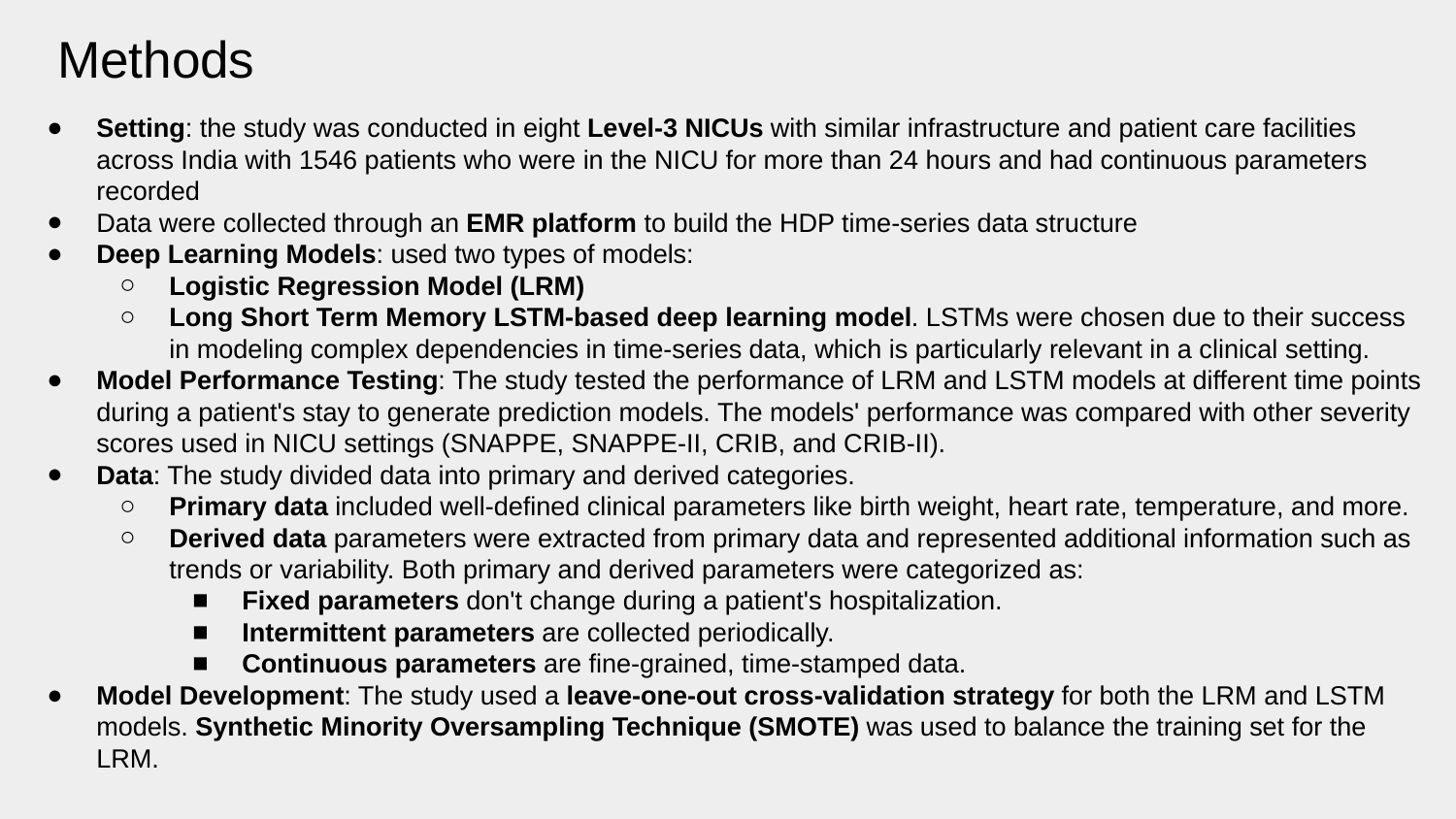

# Methods
Setting: the study was conducted in eight Level-3 NICUs with similar infrastructure and patient care facilities across India with 1546 patients who were in the NICU for more than 24 hours and had continuous parameters recorded
Data were collected through an EMR platform to build the HDP time-series data structure
Deep Learning Models: used two types of models:
Logistic Regression Model (LRM)
Long Short Term Memory LSTM-based deep learning model. LSTMs were chosen due to their success in modeling complex dependencies in time-series data, which is particularly relevant in a clinical setting.
Model Performance Testing: The study tested the performance of LRM and LSTM models at different time points during a patient's stay to generate prediction models. The models' performance was compared with other severity scores used in NICU settings (SNAPPE, SNAPPE-II, CRIB, and CRIB-II).
Data: The study divided data into primary and derived categories.
Primary data included well-defined clinical parameters like birth weight, heart rate, temperature, and more.
Derived data parameters were extracted from primary data and represented additional information such as trends or variability. Both primary and derived parameters were categorized as:
Fixed parameters don't change during a patient's hospitalization.
Intermittent parameters are collected periodically.
Continuous parameters are fine-grained, time-stamped data.
Model Development: The study used a leave-one-out cross-validation strategy for both the LRM and LSTM models. Synthetic Minority Oversampling Technique (SMOTE) was used to balance the training set for the LRM.